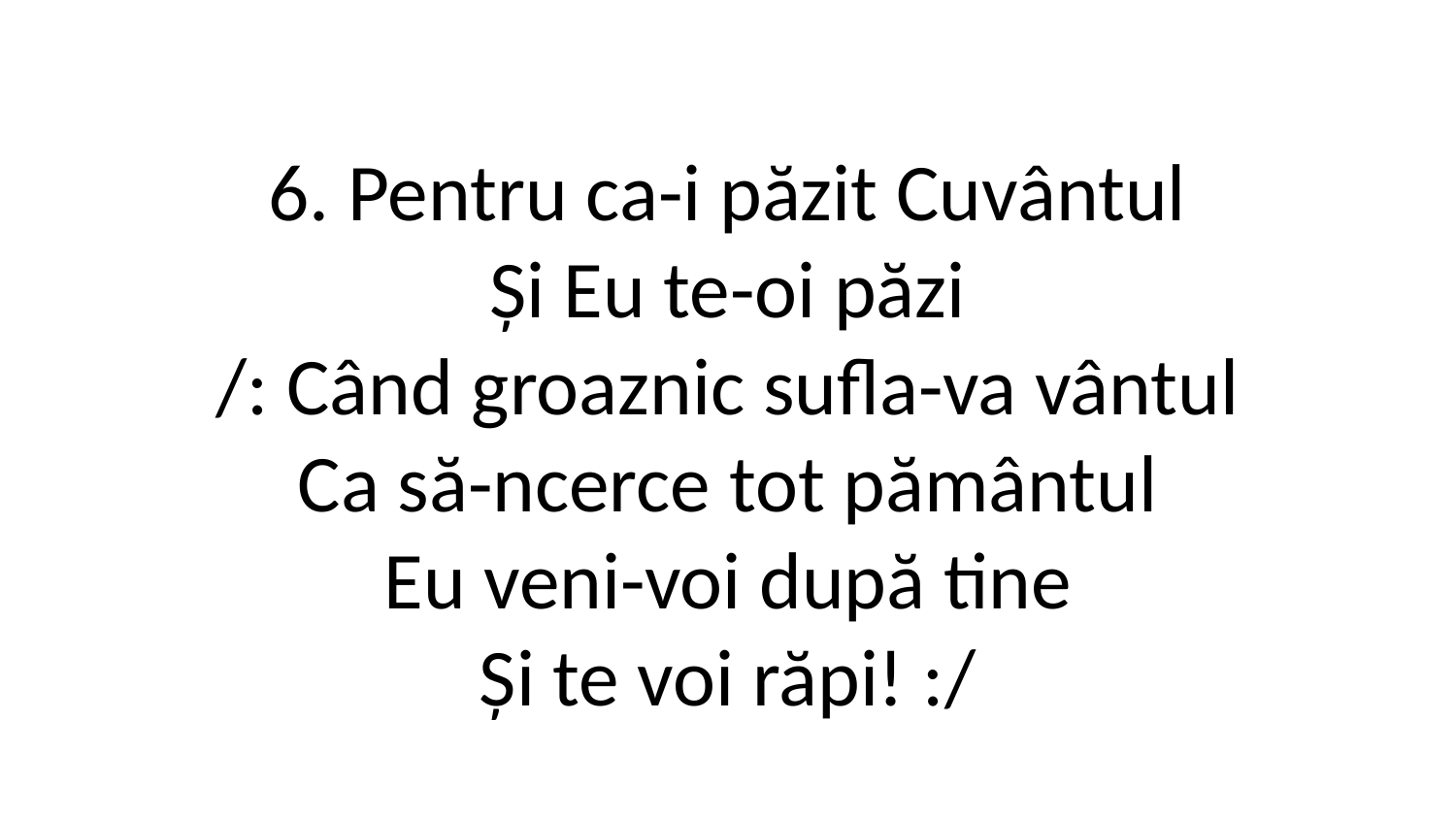

6. Pentru ca-i păzit Cuvântul
Și Eu te-oi păzi
/: Când groaznic sufla-va vântul
Ca să-ncerce tot pământul
Eu veni-voi după tine
Și te voi răpi! :/